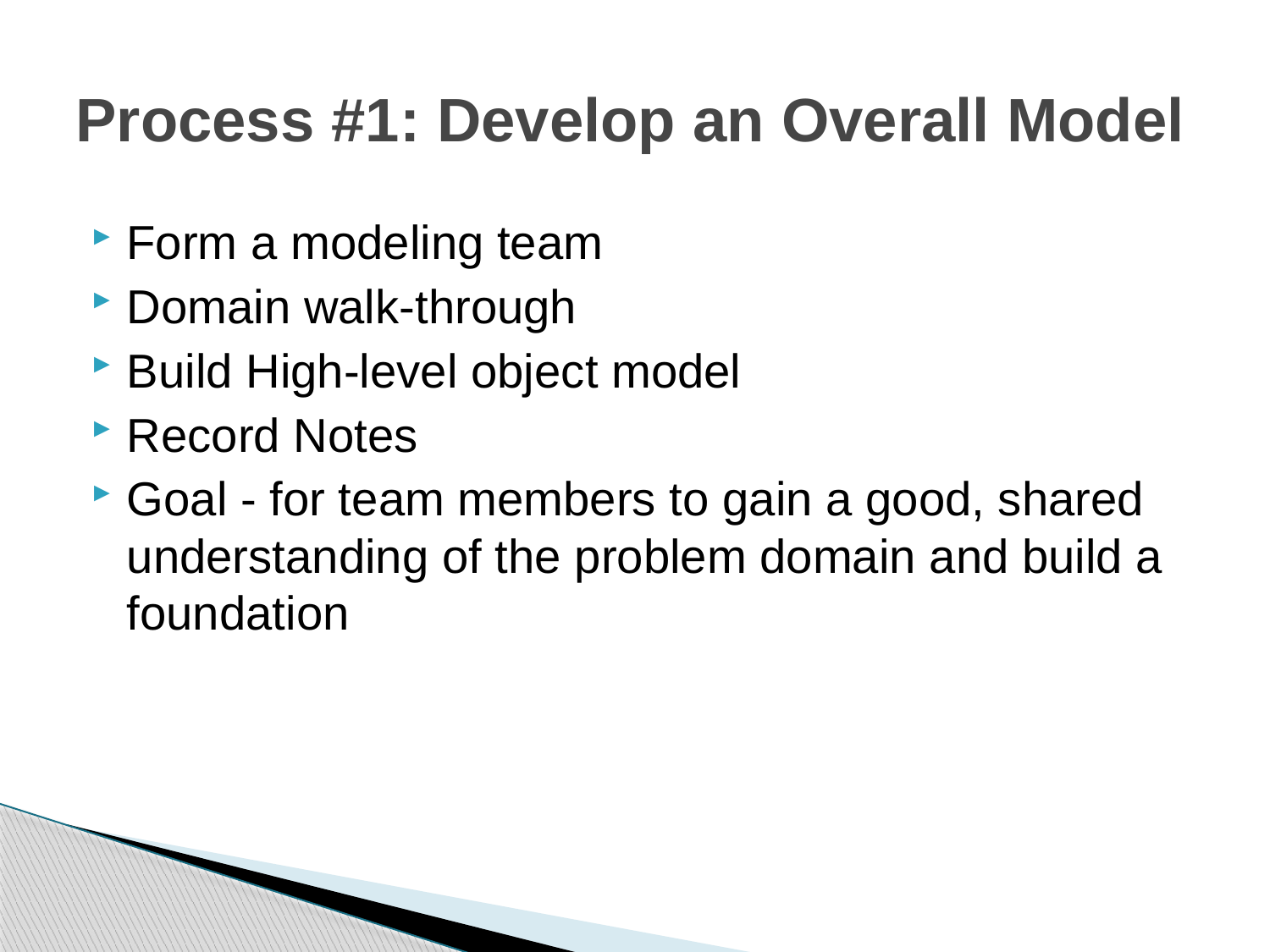

# Process #1: Develop an Overall Model
Form a modeling team
Domain walk-through
Build High-level object model
Record Notes
Goal - for team members to gain a good, shared understanding of the problem domain and build a foundation